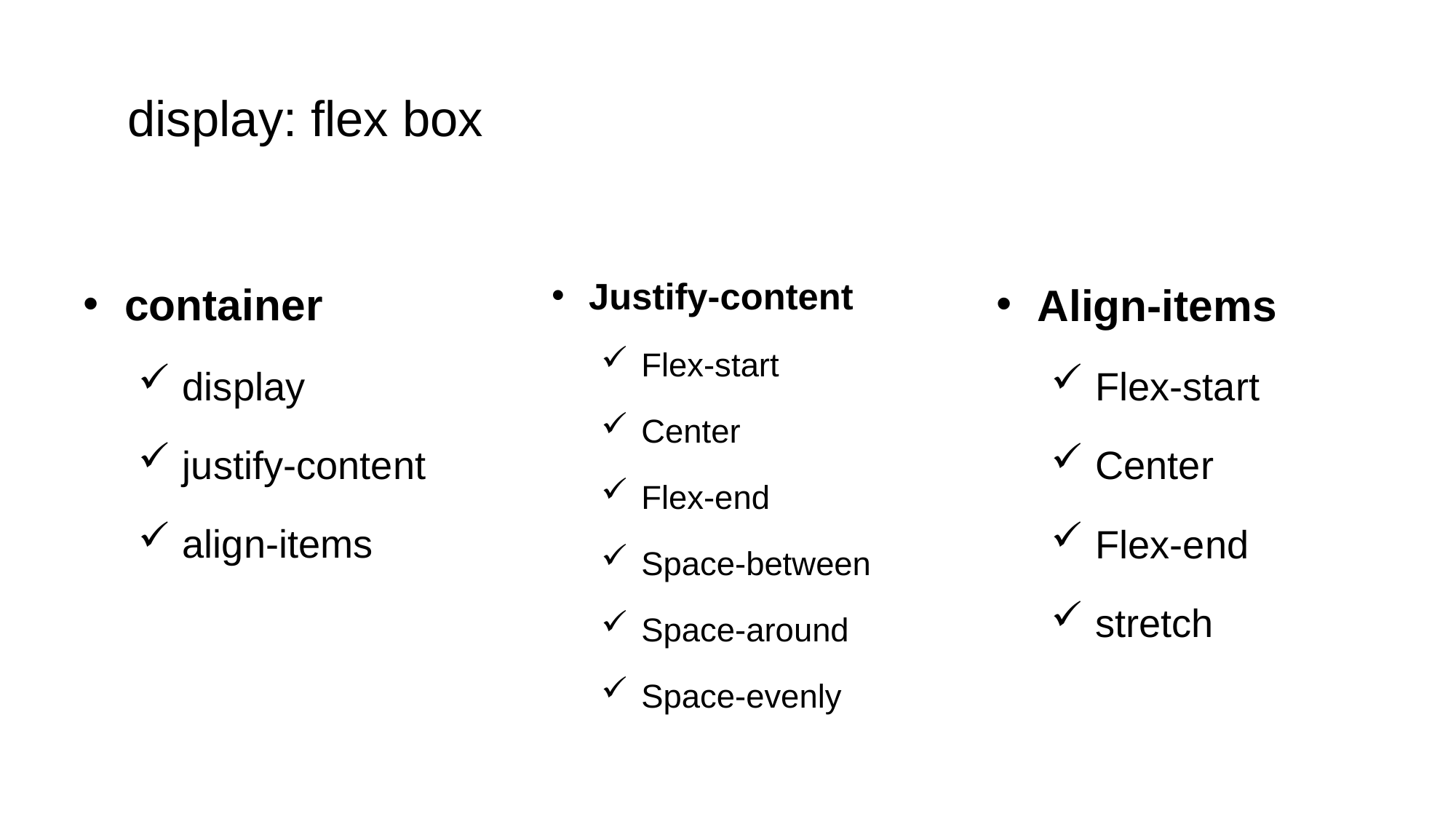

# display: flex box
Align-items
Flex-start
Center
Flex-end
stretch

Justify-content
Flex-start
Center
Flex-end
Space-between
Space-around
Space-evenly

container
display
justify-content
align-items